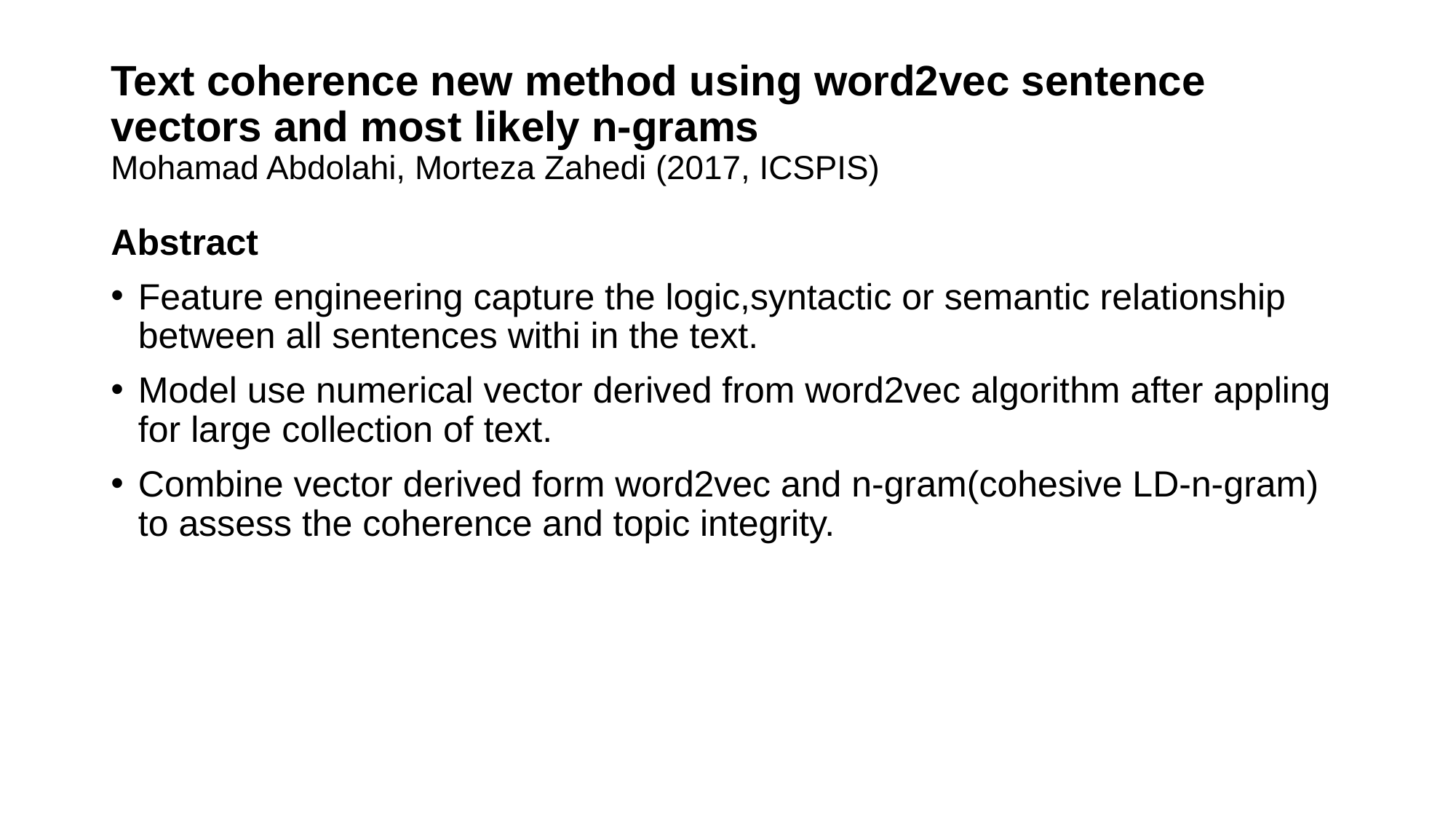

# Text coherence new method using word2vec sentence vectors and most likely n-grams Mohamad Abdolahi, Morteza Zahedi (2017, ICSPIS)
Abstract
Feature engineering capture the logic,syntactic or semantic relationship between all sentences withi in the text.
Model use numerical vector derived from word2vec algorithm after appling for large collection of text.
Combine vector derived form word2vec and n-gram(cohesive LD-n-gram) to assess the coherence and topic integrity.